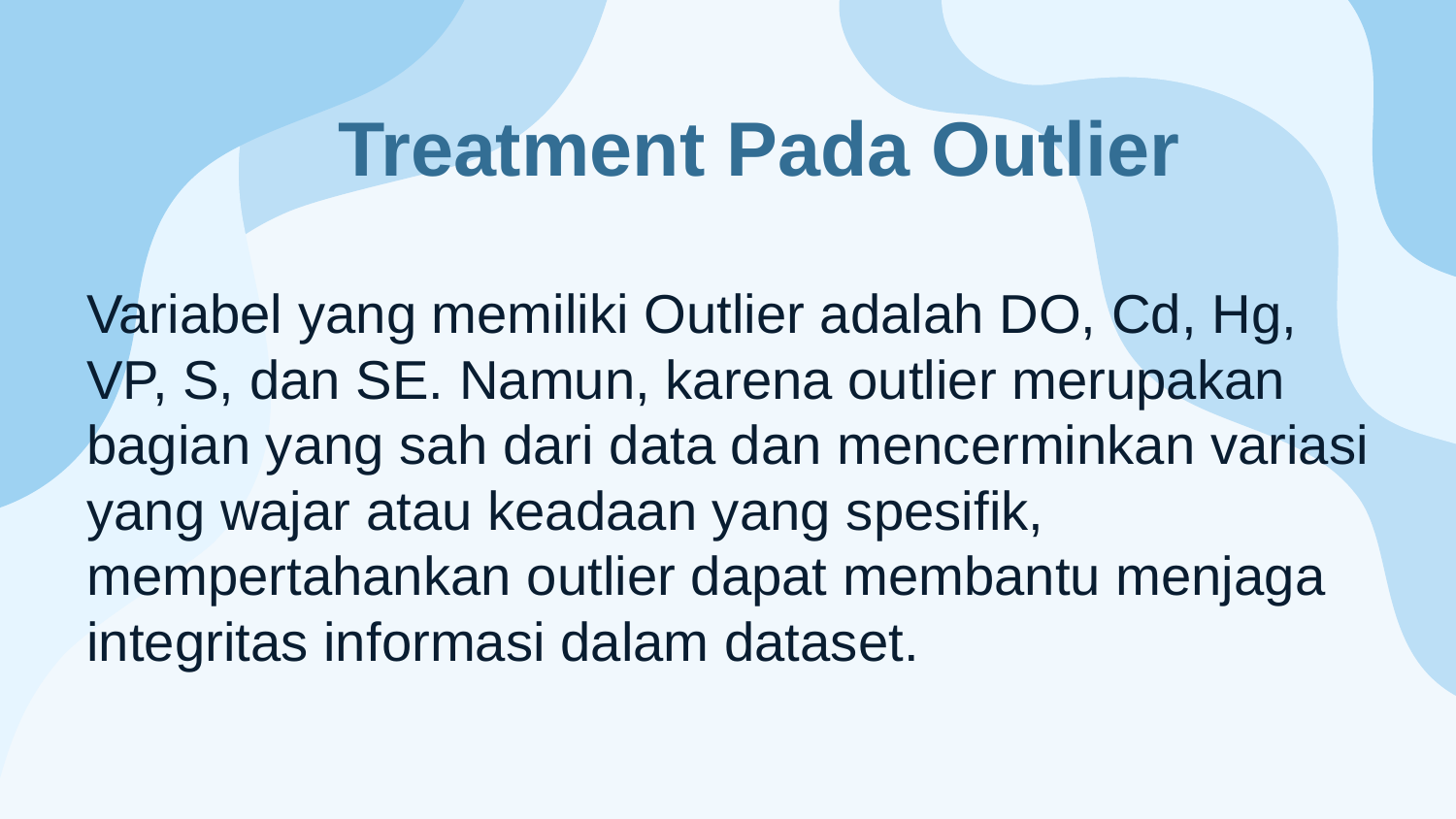

Treatment Pada Outlier
Variabel yang memiliki Outlier adalah DO, Cd, Hg, VP, S, dan SE. Namun, karena outlier merupakan bagian yang sah dari data dan mencerminkan variasi yang wajar atau keadaan yang spesifik, mempertahankan outlier dapat membantu menjaga integritas informasi dalam dataset.